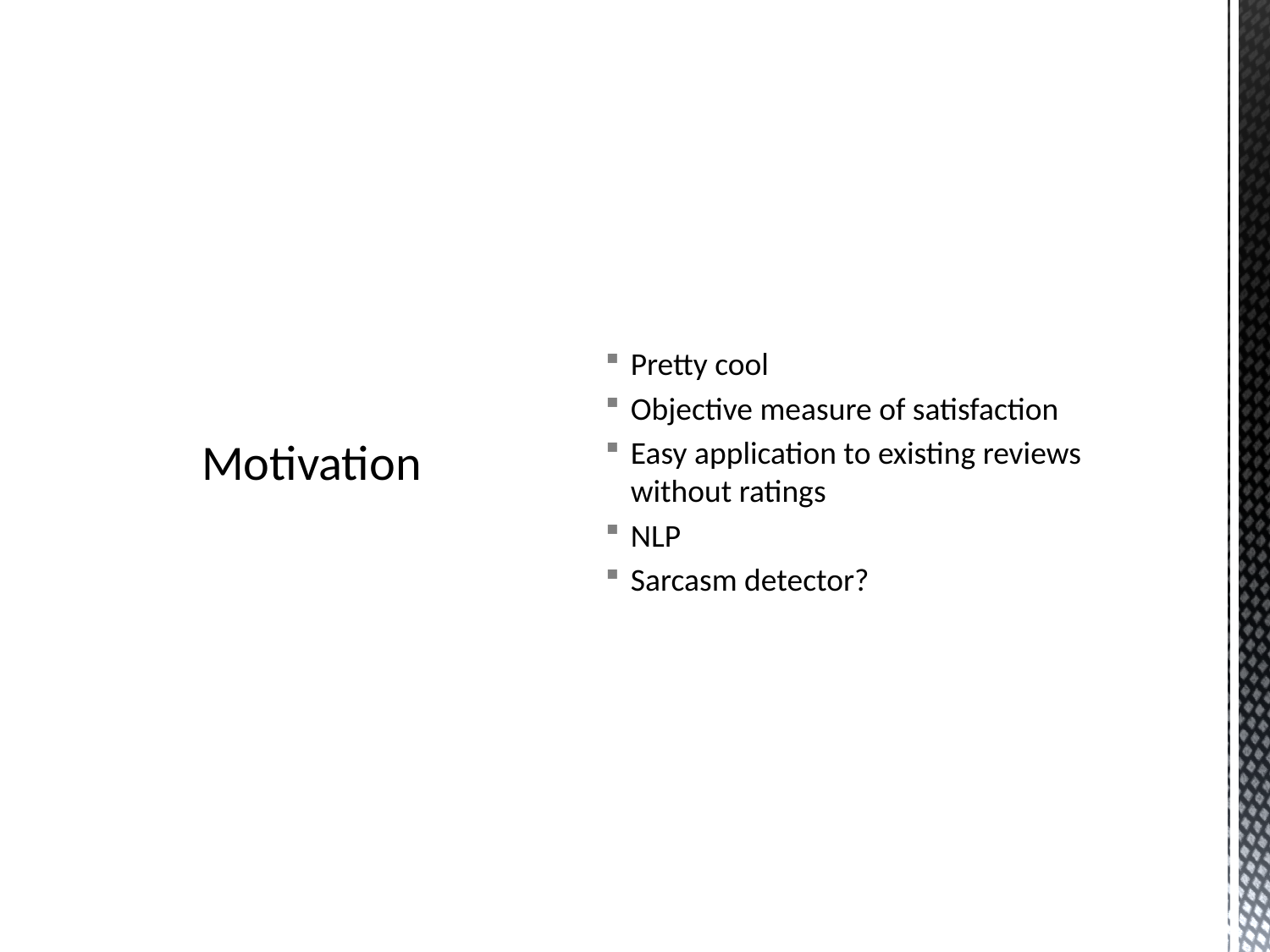

# Motivation
Pretty cool
Objective measure of satisfaction
Easy application to existing reviews without ratings
NLP
Sarcasm detector?